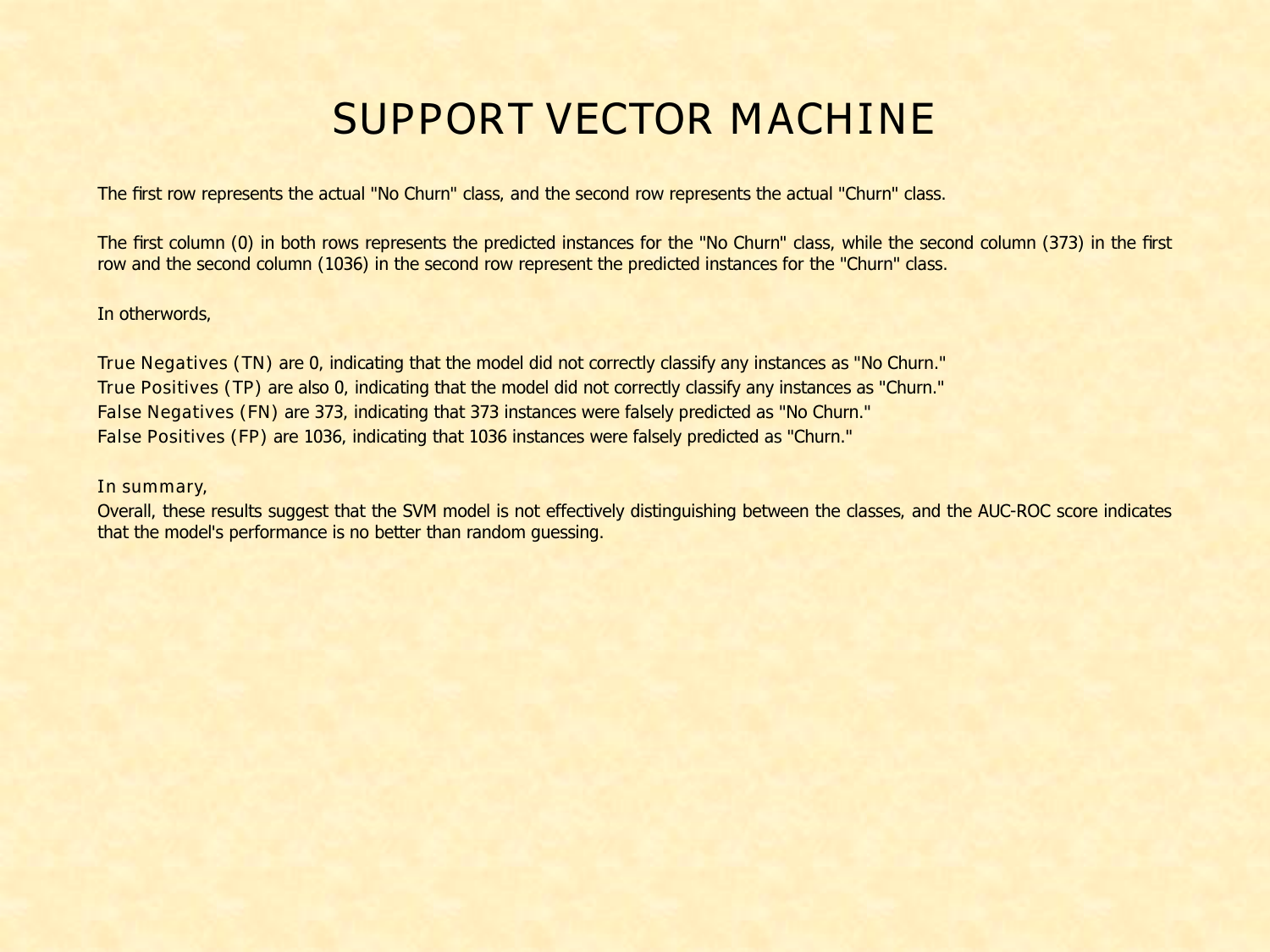

# SUPPORT VECTOR MACHINE
The first row represents the actual "No Churn" class, and the second row represents the actual "Churn" class.

The first column (0) in both rows represents the predicted instances for the "No Churn" class, while the second column (373) in the first row and the second column (1036) in the second row represent the predicted instances for the "Churn" class.

In otherwords,

True Negatives (TN) are 0, indicating that the model did not correctly classify any instances as "No Churn."
True Positives (TP) are also 0, indicating that the model did not correctly classify any instances as "Churn."
False Negatives (FN) are 373, indicating that 373 instances were falsely predicted as "No Churn."
False Positives (FP) are 1036, indicating that 1036 instances were falsely predicted as "Churn."

In summary,
Overall, these results suggest that the SVM model is not effectively distinguishing between the classes, and the AUC-ROC score indicates that the model's performance is no better than random guessing.